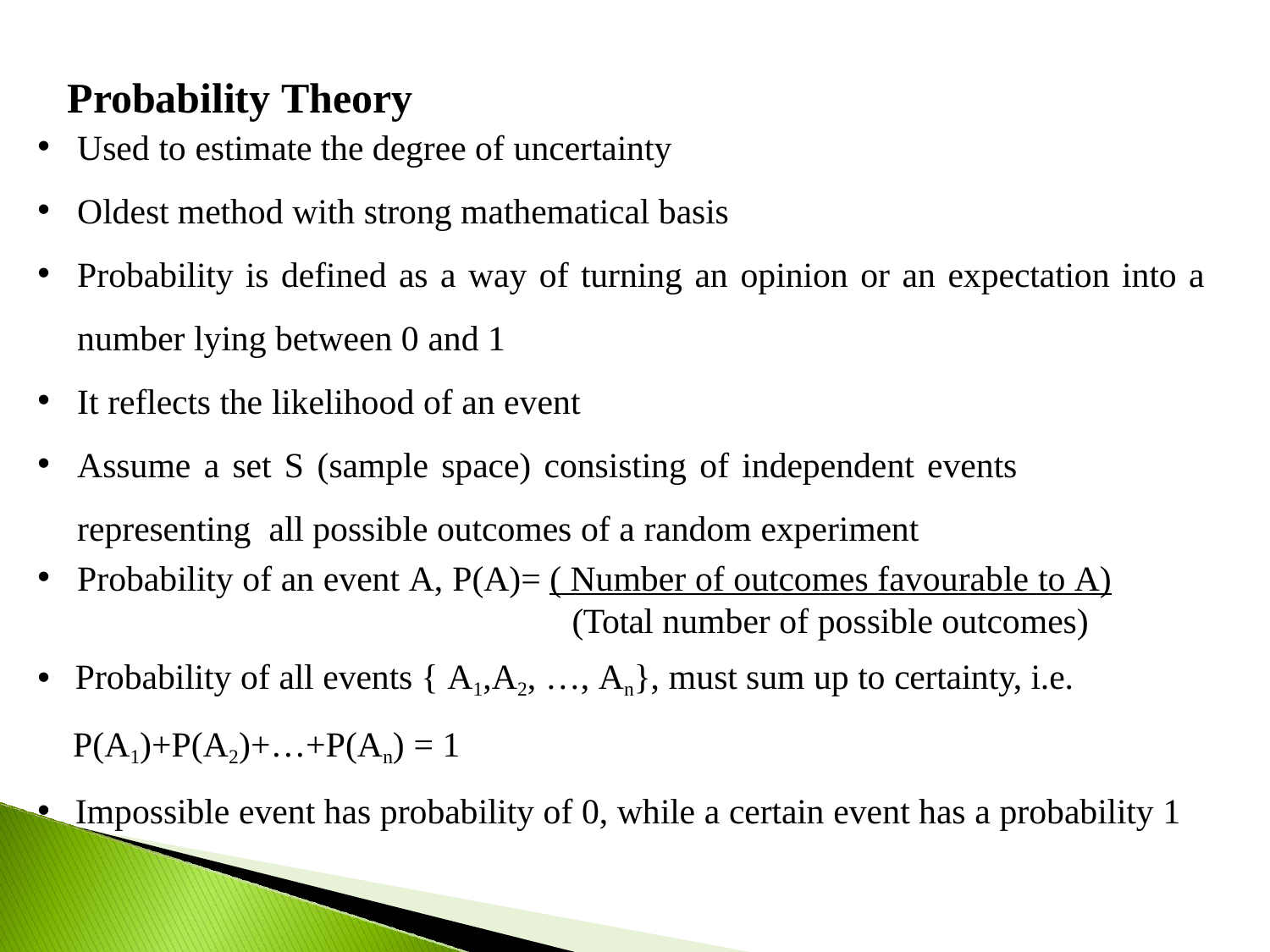

# Probability Theory
Used to estimate the degree of uncertainty
Oldest method with strong mathematical basis
Probability is defined as a way of turning an opinion or an expectation into a
number lying between 0 and 1
It reflects the likelihood of an event
Assume a set S (sample space) consisting of independent events representing  all possible outcomes of a random experiment
Probability of an event A, P(A)= ( Number of outcomes favourable to A)
(Total number of possible outcomes)
Probability of all events { A1,A2, …, An}, must sum up to certainty, i.e.
P(A1)+P(A2)+…+P(An) = 1
Impossible event has probability of 0, while a certain event has a probability 1